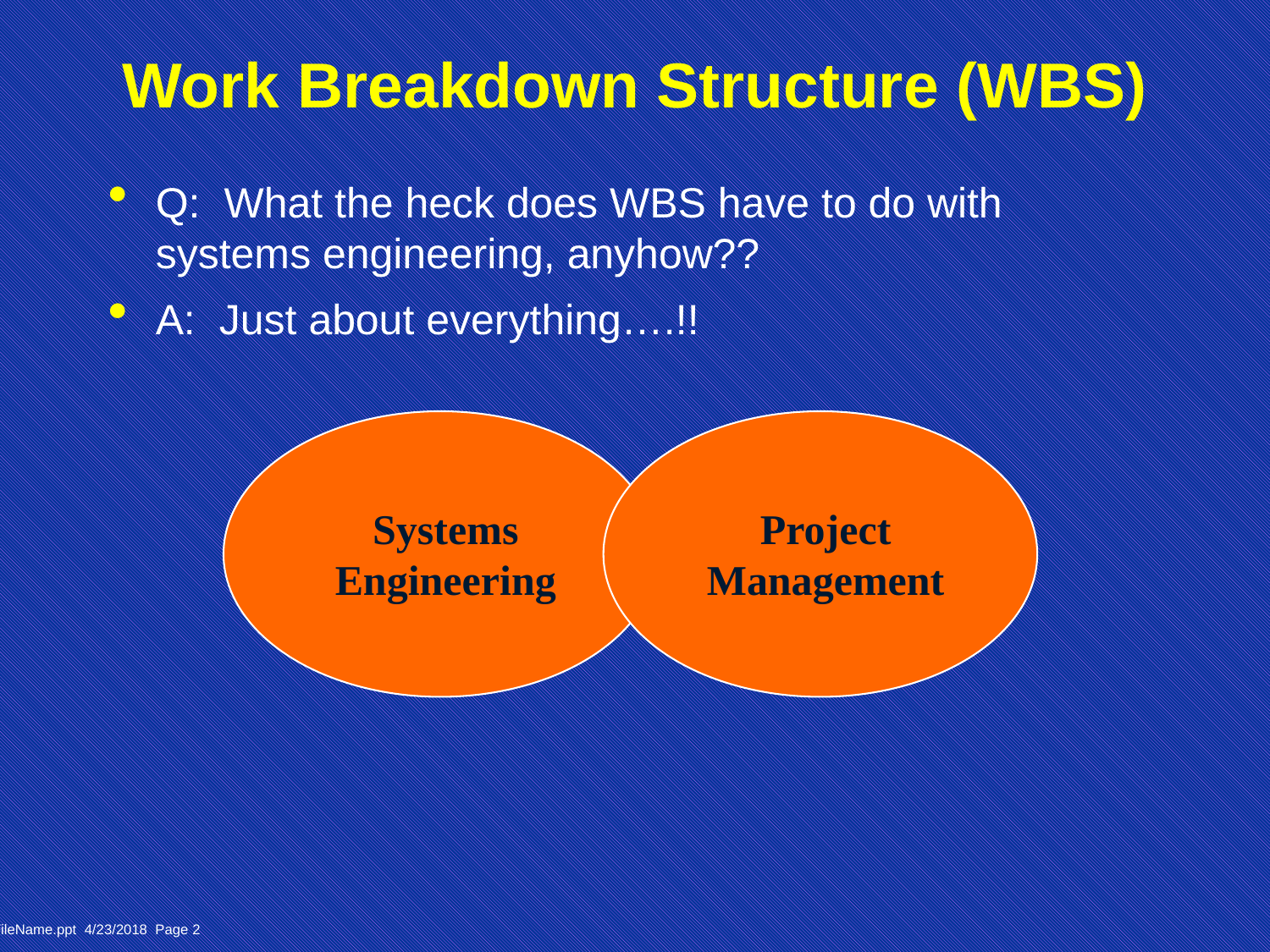

# Work Breakdown Structure (WBS)
Q:  What the heck does WBS have to do with systems engineering, anyhow??
A:  Just about everything….!!

Systems Engineering

Project Management